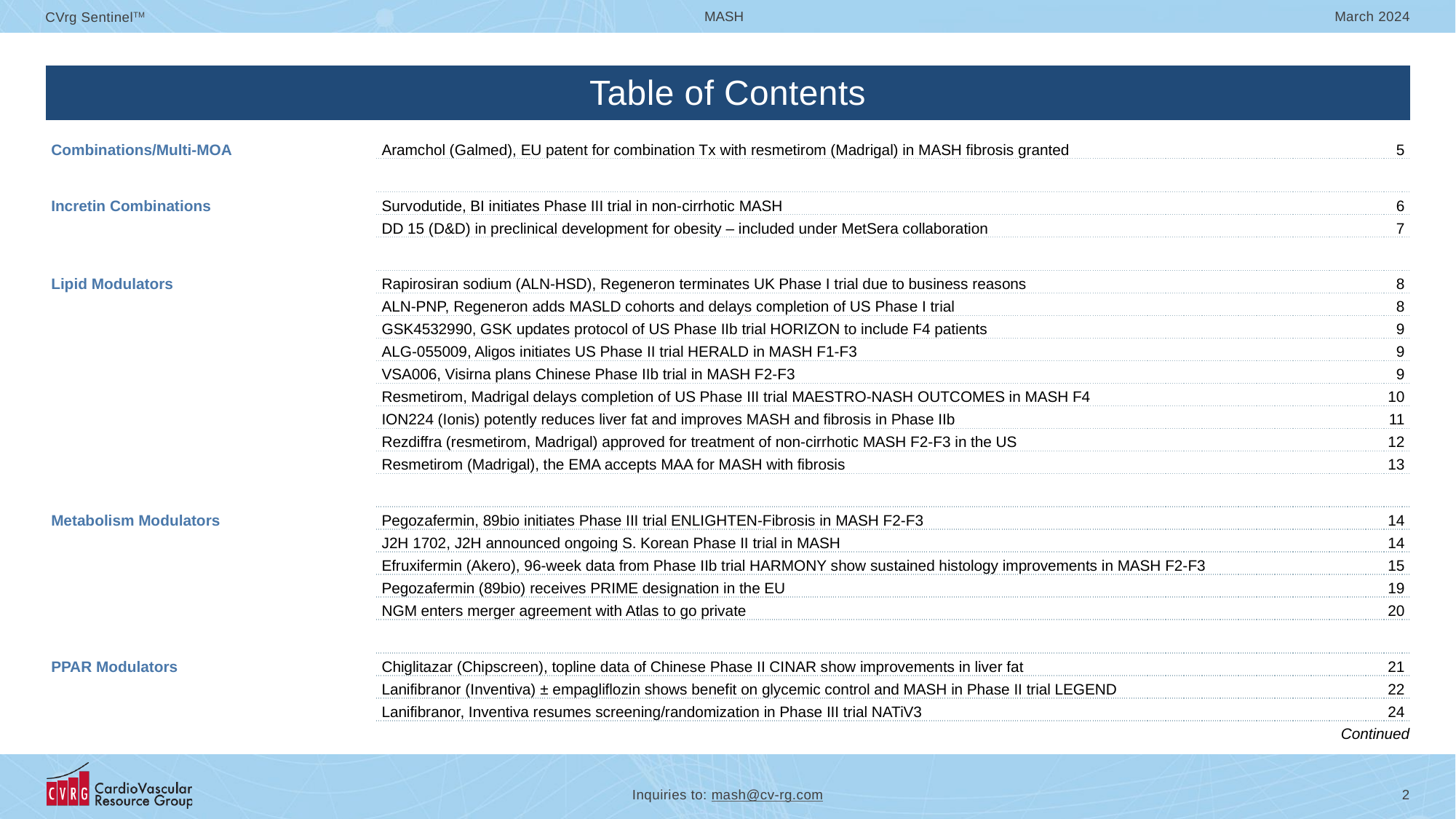

| Table of Contents |  |  |
| --- | --- | --- |
|  |  |  |
| Combinations/Multi-MOA | Aramchol (Galmed), EU patent for combination Tx with resmetirom (Madrigal) in MASH fibrosis granted | 5 |
|  |  |  |
| Incretin Combinations | Survodutide, BI initiates Phase III trial in non-cirrhotic MASH | 6 |
|  | DD 15 (D&D) in preclinical development for obesity – included under MetSera collaboration | 7 |
|  |  |  |
| Lipid Modulators | Rapirosiran sodium (ALN-HSD), Regeneron terminates UK Phase I trial due to business reasons | 8 |
|  | ALN-PNP, Regeneron adds MASLD cohorts and delays completion of US Phase I trial | 8 |
|  | GSK4532990, GSK updates protocol of US Phase IIb trial HORIZON to include F4 patients | 9 |
|  | ALG-055009, Aligos initiates US Phase II trial HERALD in MASH F1-F3 | 9 |
|  | VSA006, Visirna plans Chinese Phase IIb trial in MASH F2-F3 | 9 |
|  | Resmetirom, Madrigal delays completion of US Phase III trial MAESTRO-NASH OUTCOMES in MASH F4 | 10 |
|  | ION224 (Ionis) potently reduces liver fat and improves MASH and fibrosis in Phase IIb | 11 |
|  | Rezdiffra (resmetirom, Madrigal) approved for treatment of non-cirrhotic MASH F2-F3 in the US | 12 |
|  | Resmetirom (Madrigal), the EMA accepts MAA for MASH with fibrosis | 13 |
|  |  |  |
| Metabolism Modulators | Pegozafermin, 89bio initiates Phase III trial ENLIGHTEN-Fibrosis in MASH F2-F3 | 14 |
|  | J2H 1702, J2H announced ongoing S. Korean Phase II trial in MASH | 14 |
|  | Efruxifermin (Akero), 96-week data from Phase IIb trial HARMONY show sustained histology improvements in MASH F2-F3 | 15 |
|  | Pegozafermin (89bio) receives PRIME designation in the EU | 19 |
|  | NGM enters merger agreement with Atlas to go private | 20 |
|  |  |  |
| PPAR Modulators | Chiglitazar (Chipscreen), topline data of Chinese Phase II CINAR show improvements in liver fat | 21 |
|  | Lanifibranor (Inventiva) ± empagliflozin shows benefit on glycemic control and MASH in Phase II trial LEGEND | 22 |
|  | Lanifibranor, Inventiva resumes screening/randomization in Phase III trial NATiV3 | 24 |
Continued